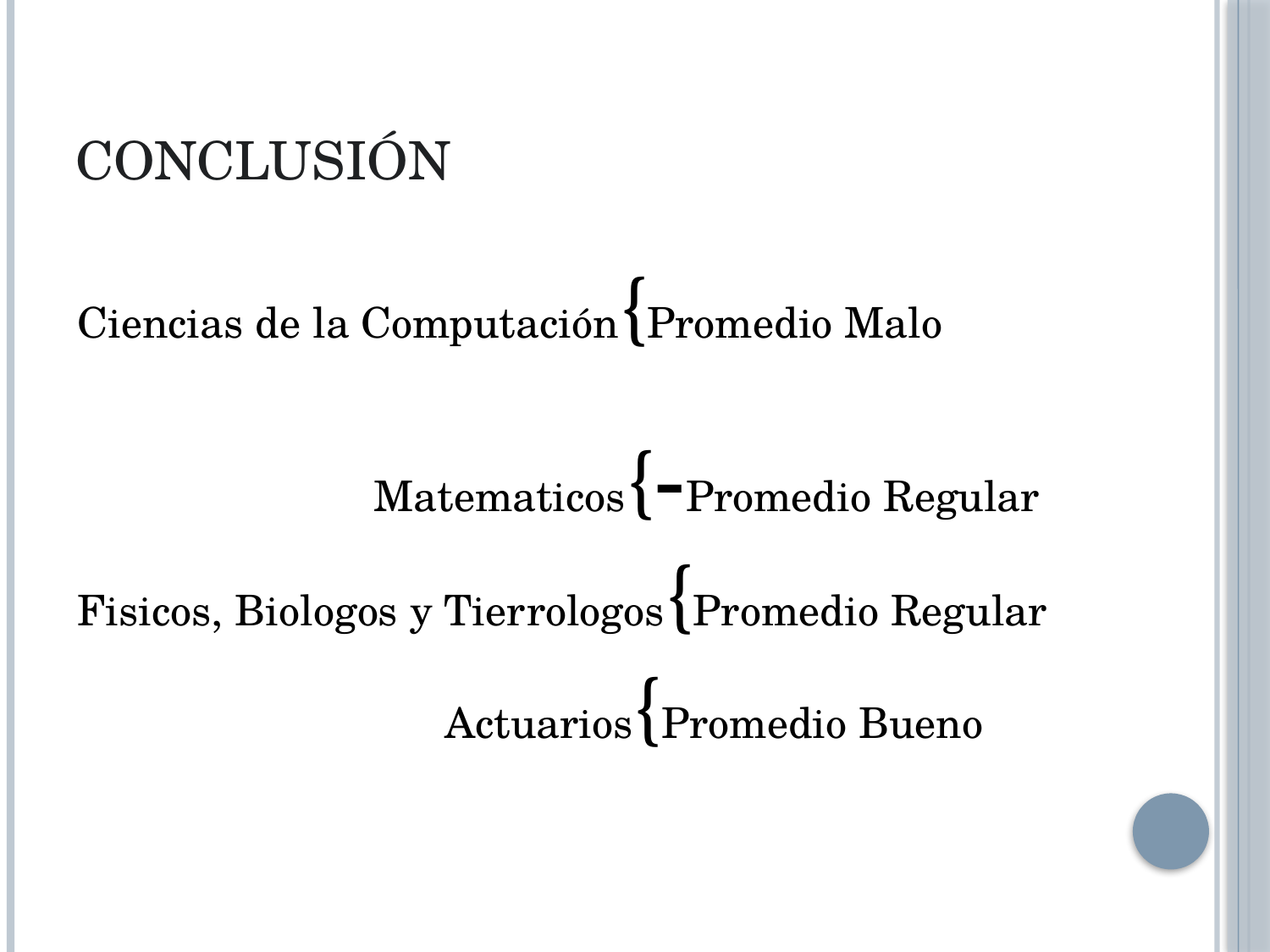

# CONCLUSIÓN

Ciencias de la Computación{Promedio Malo
                         Matematicos{-Promedio Regular
Fisicos, Biologos y Tierrologos{Promedio Regular
                               Actuarios{Promedio Bueno